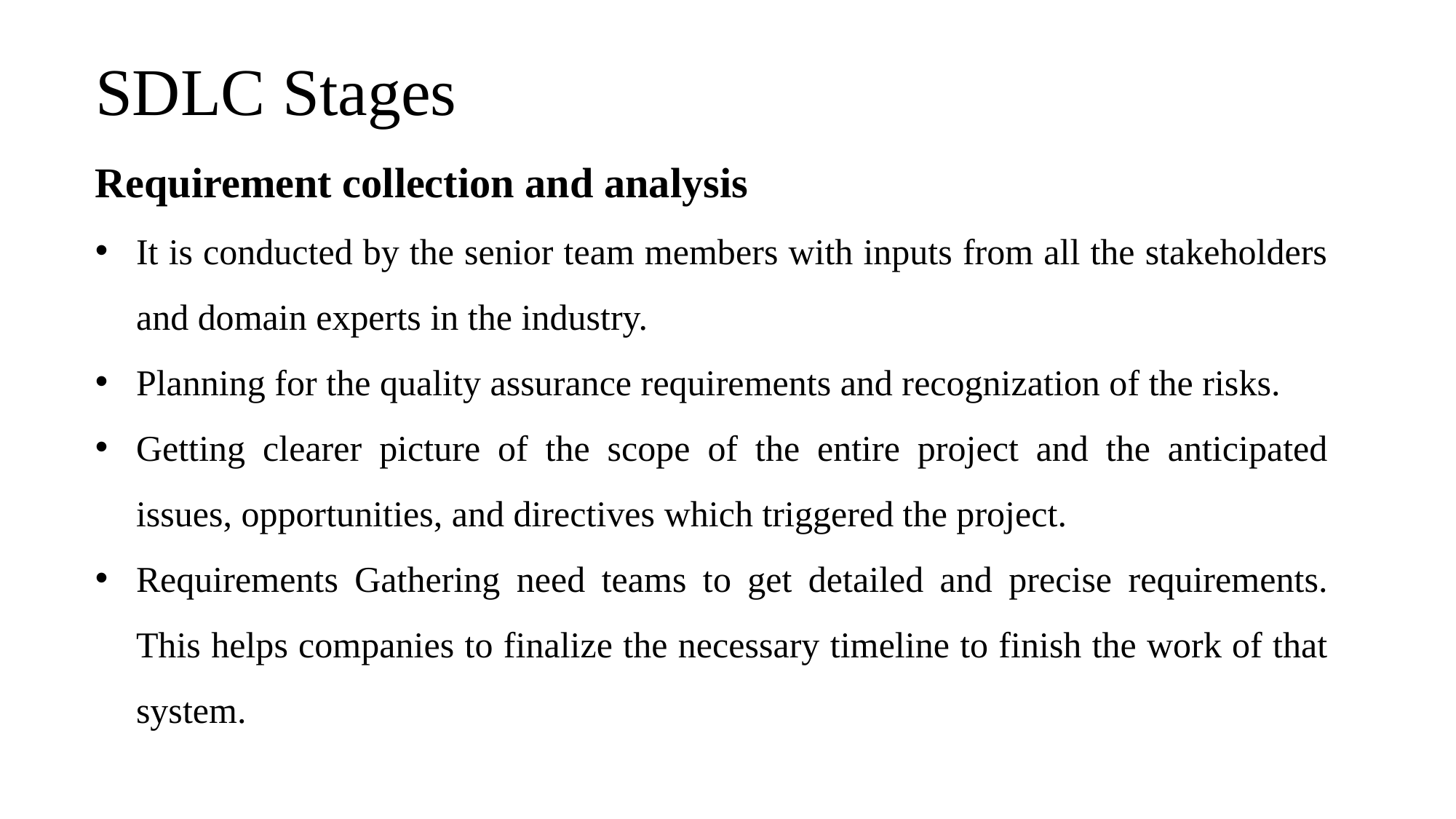

# SDLC Stages
Requirement collection and analysis
It is conducted by the senior team members with inputs from all the stakeholders and domain experts in the industry.
Planning for the quality assurance requirements and recognization of the risks.
Getting clearer picture of the scope of the entire project and the anticipated issues, opportunities, and directives which triggered the project.
Requirements Gathering need teams to get detailed and precise requirements. This helps companies to finalize the necessary timeline to finish the work of that system.